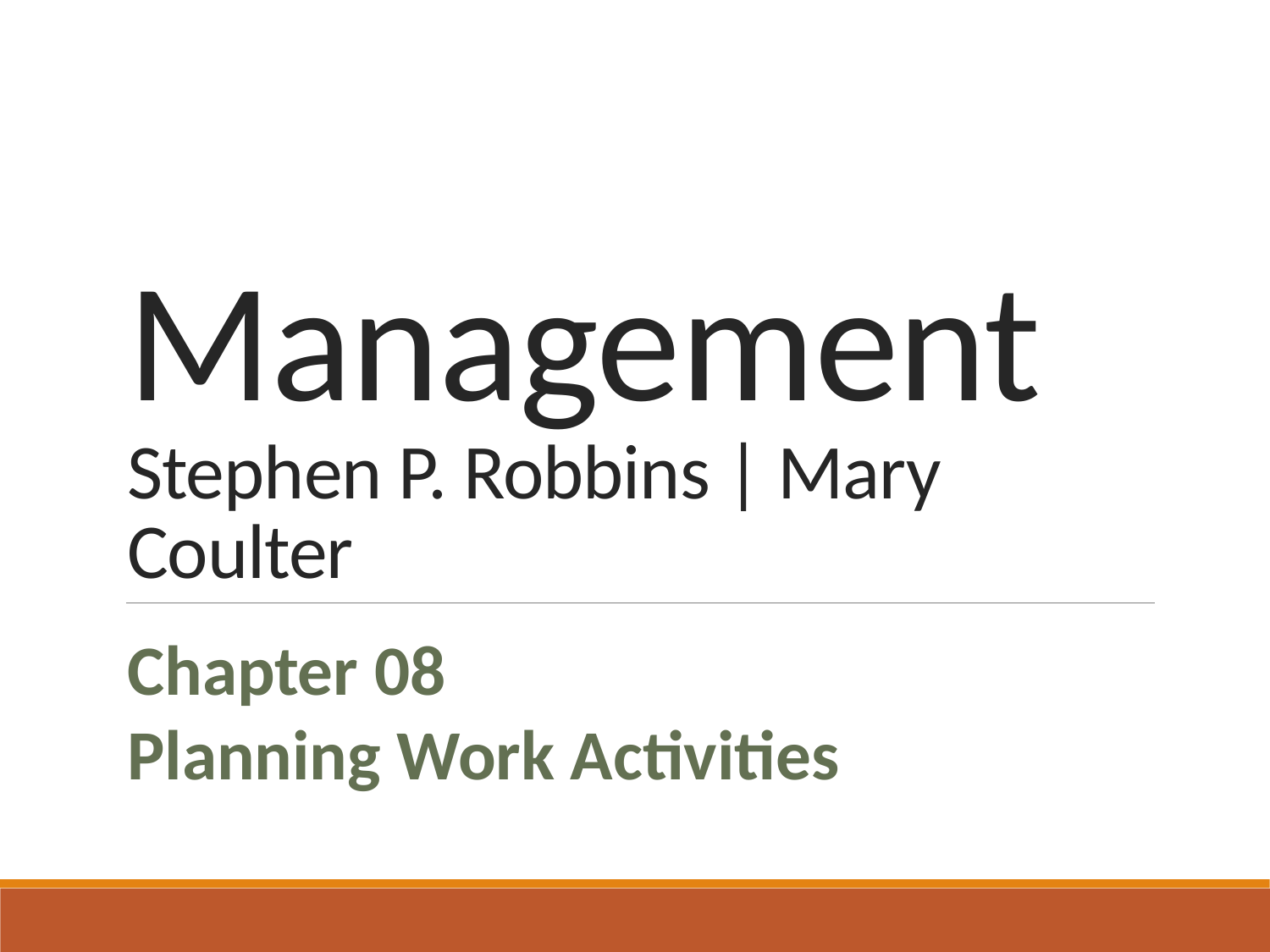

# Management Stephen P. Robbins | Mary Coulter
Chapter 08
Planning Work Activities